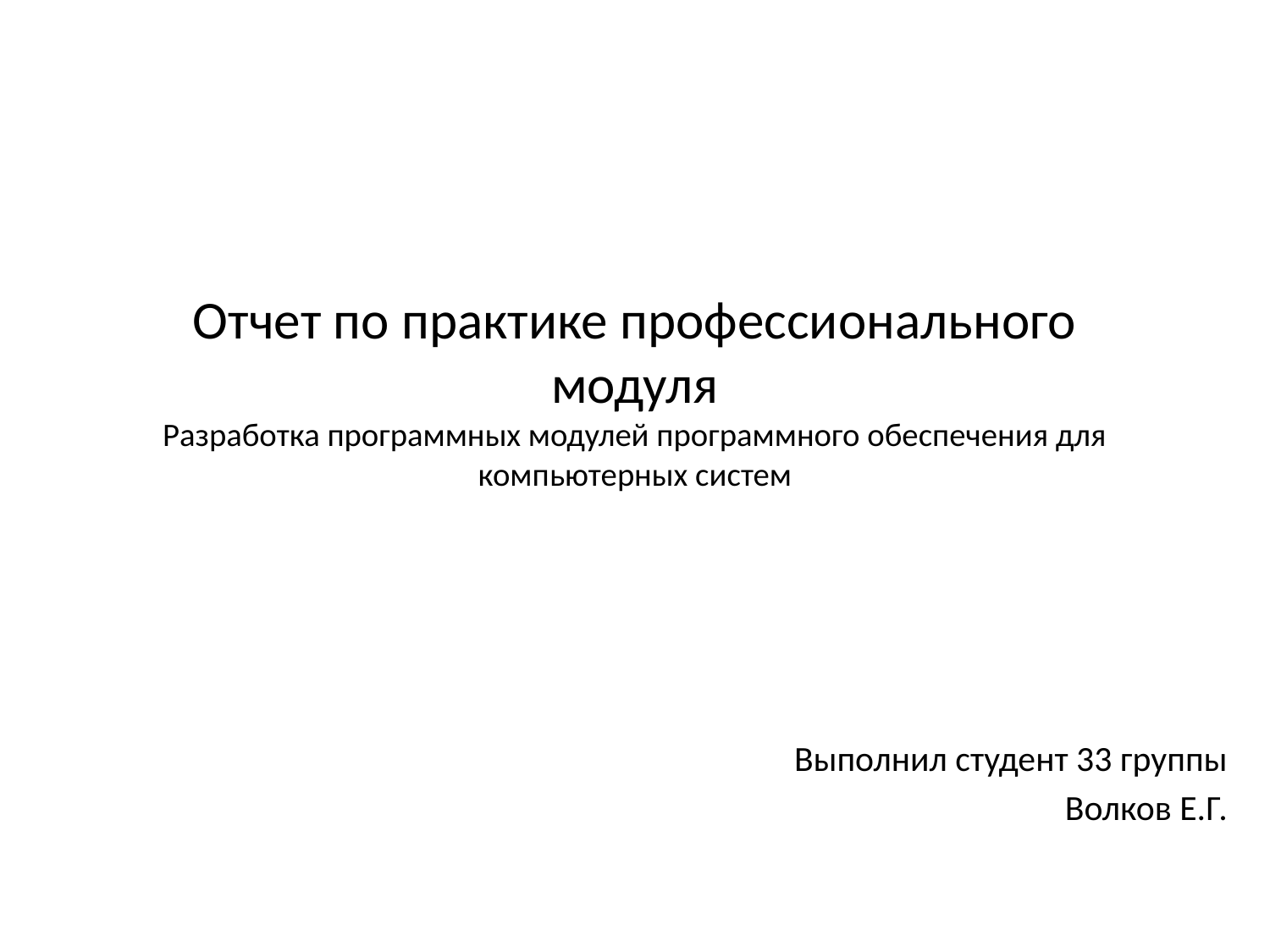

# Отчет по практике профессионального модуля Разработка программных модулей программного обеспечения для компьютерных систем

Выполнил студент 33 группы
Волков Е.Г.